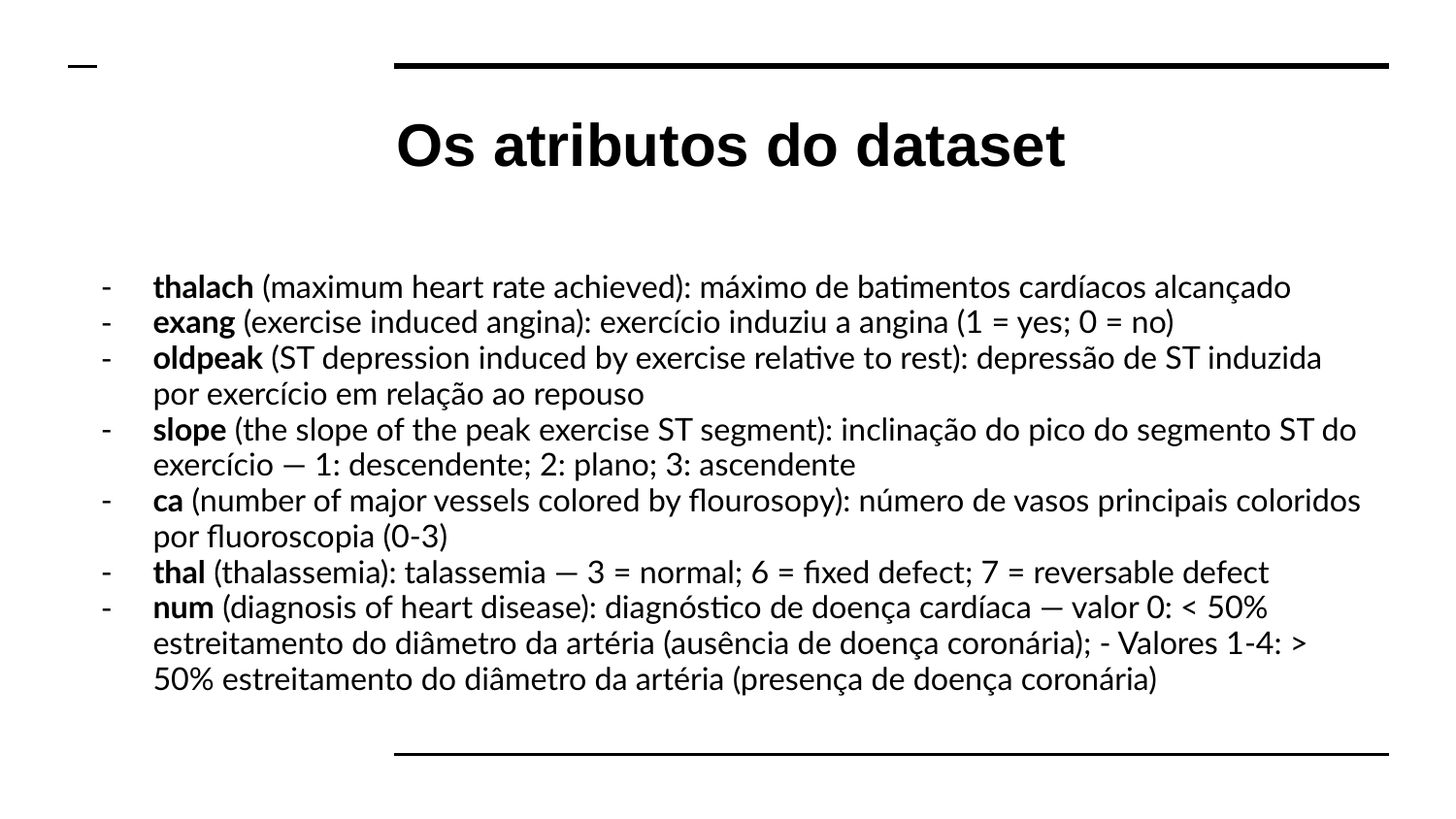

# Os atributos do dataset
thalach (maximum heart rate achieved): máximo de batimentos cardíacos alcançado
exang (exercise induced angina): exercício induziu a angina (1 = yes; 0 = no)
oldpeak (ST depression induced by exercise relative to rest): depressão de ST induzida por exercício em relação ao repouso
slope (the slope of the peak exercise ST segment): inclinação do pico do segmento ST do exercício — 1: descendente; 2: plano; 3: ascendente
ca (number of major vessels colored by flourosopy): número de vasos principais coloridos por fluoroscopia (0-3)
thal (thalassemia): talassemia — 3 = normal; 6 = fixed defect; 7 = reversable defect
num (diagnosis of heart disease): diagnóstico de doença cardíaca — valor 0: < 50% estreitamento do diâmetro da artéria (ausência de doença coronária); - Valores 1-4: > 50% estreitamento do diâmetro da artéria (presença de doença coronária)